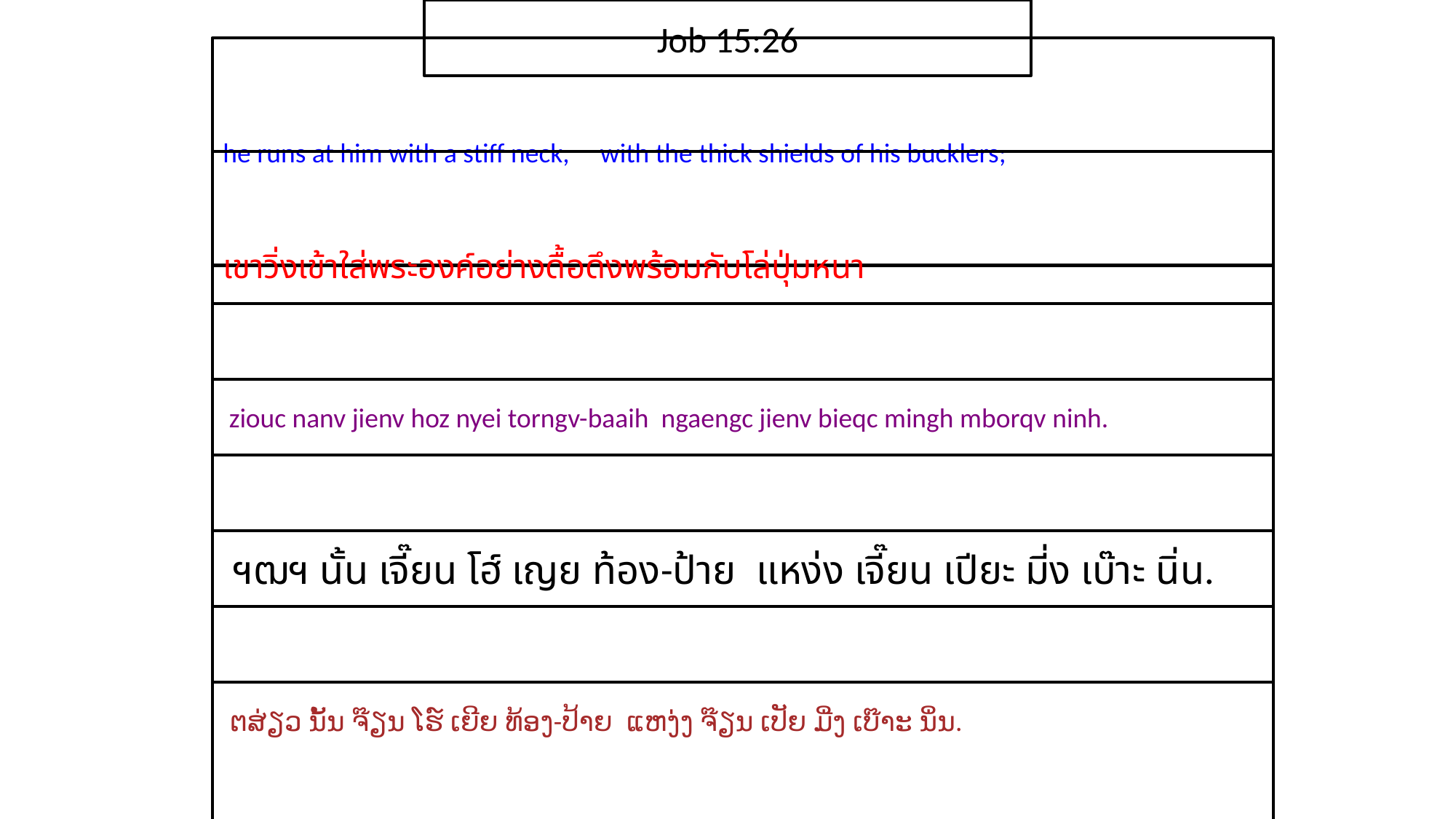

Job 15:26
he runs at him with a stiff neck,     with the thick shields of his bucklers;
เขา​วิ่ง​เข้า​ใส่​พระ​องค์​อย่าง​ดื้อ​ดึงพร้อม​กับ​โล่​ปุ่ม​หนา
 ziouc nanv jienv hoz nyei torngv-baaih  ngaengc jienv bieqc mingh mborqv ninh.
 ฯฒฯ นั้น เจี๊ยน โฮ์ เญย ท้อง-ป้าย  แหง่ง เจี๊ยน เปียะ มี่ง เบ๊าะ นิ่น.
 ຕສ່ຽວ ນັ້ນ ຈ໊ຽນ ໂຮ໌ ເຍີຍ ທ້ອງ-ປ້າຍ  ແຫງ່ງ ຈ໊ຽນ ເປັຍ ມີ່ງ ເບ໊າະ ນິ່ນ.